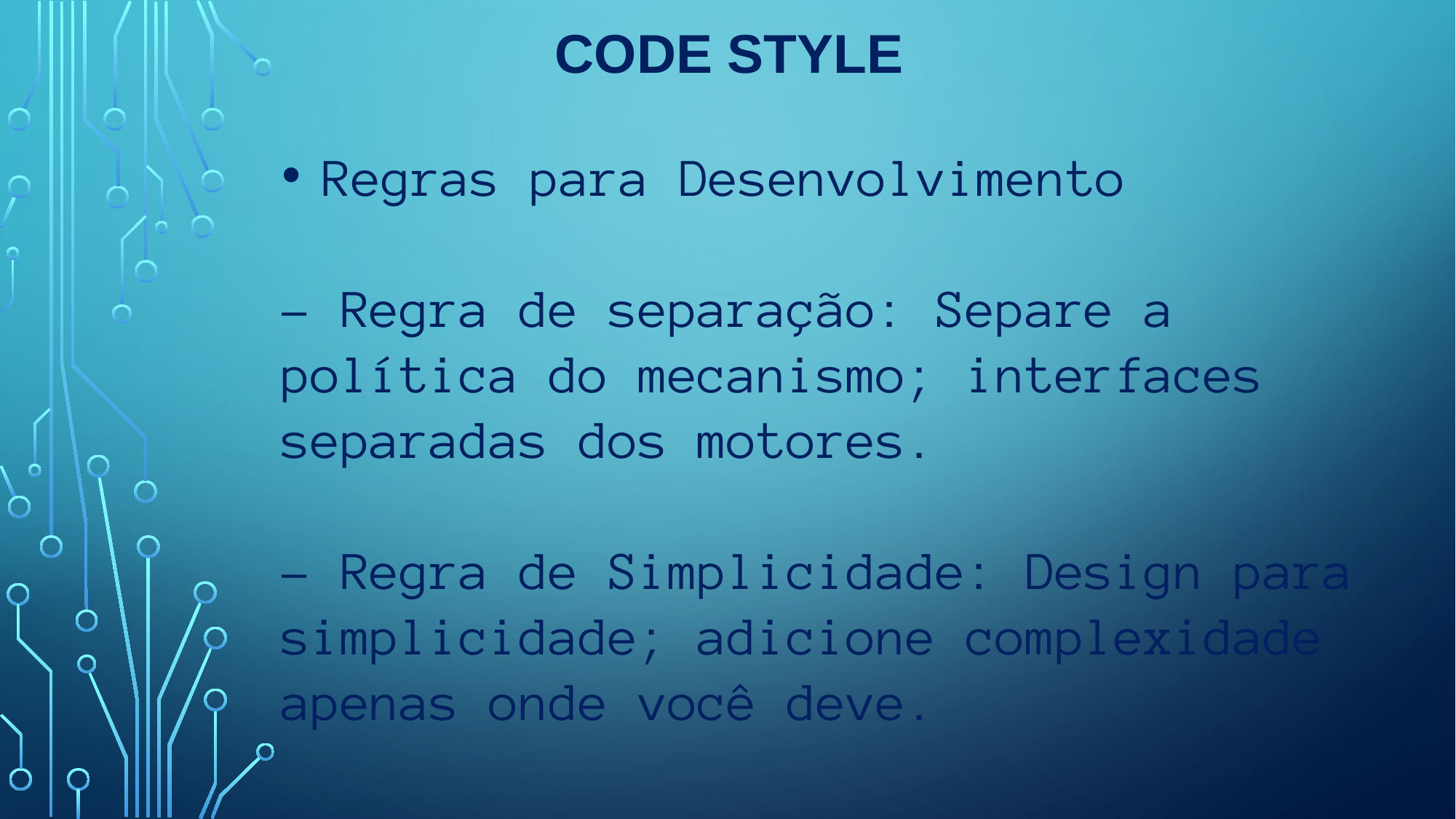

# Code Style
Regras para Desenvolvimento

- Regra de separação: Separe a política do mecanismo; interfaces separadas dos motores.

- Regra de Simplicidade: Design para simplicidade; adicione complexidade apenas onde você deve.